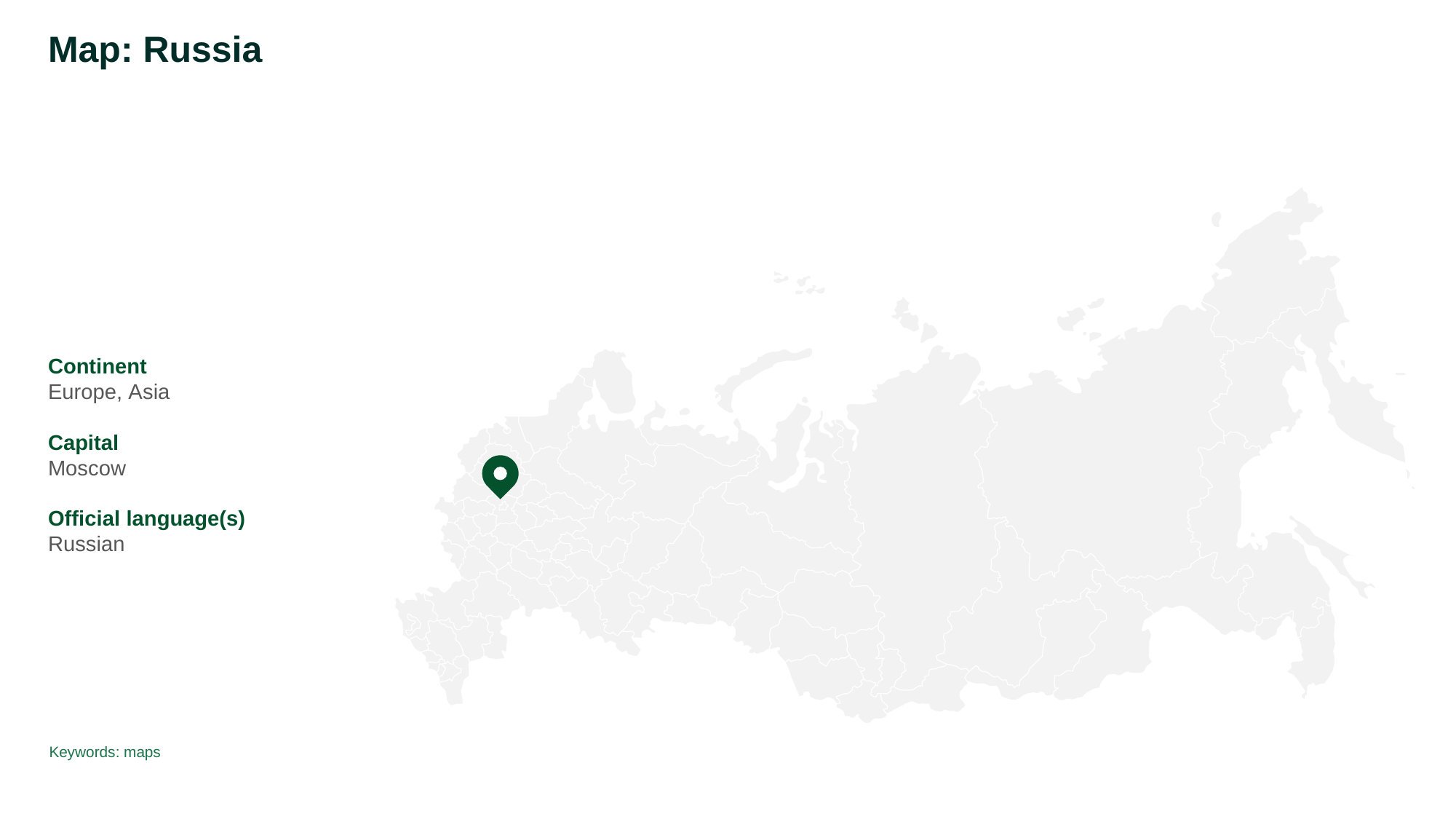

# Map: Russia

Continent
Europe, Asia

Capital
Moscow

Official language(s)
Russian

Keywords: maps